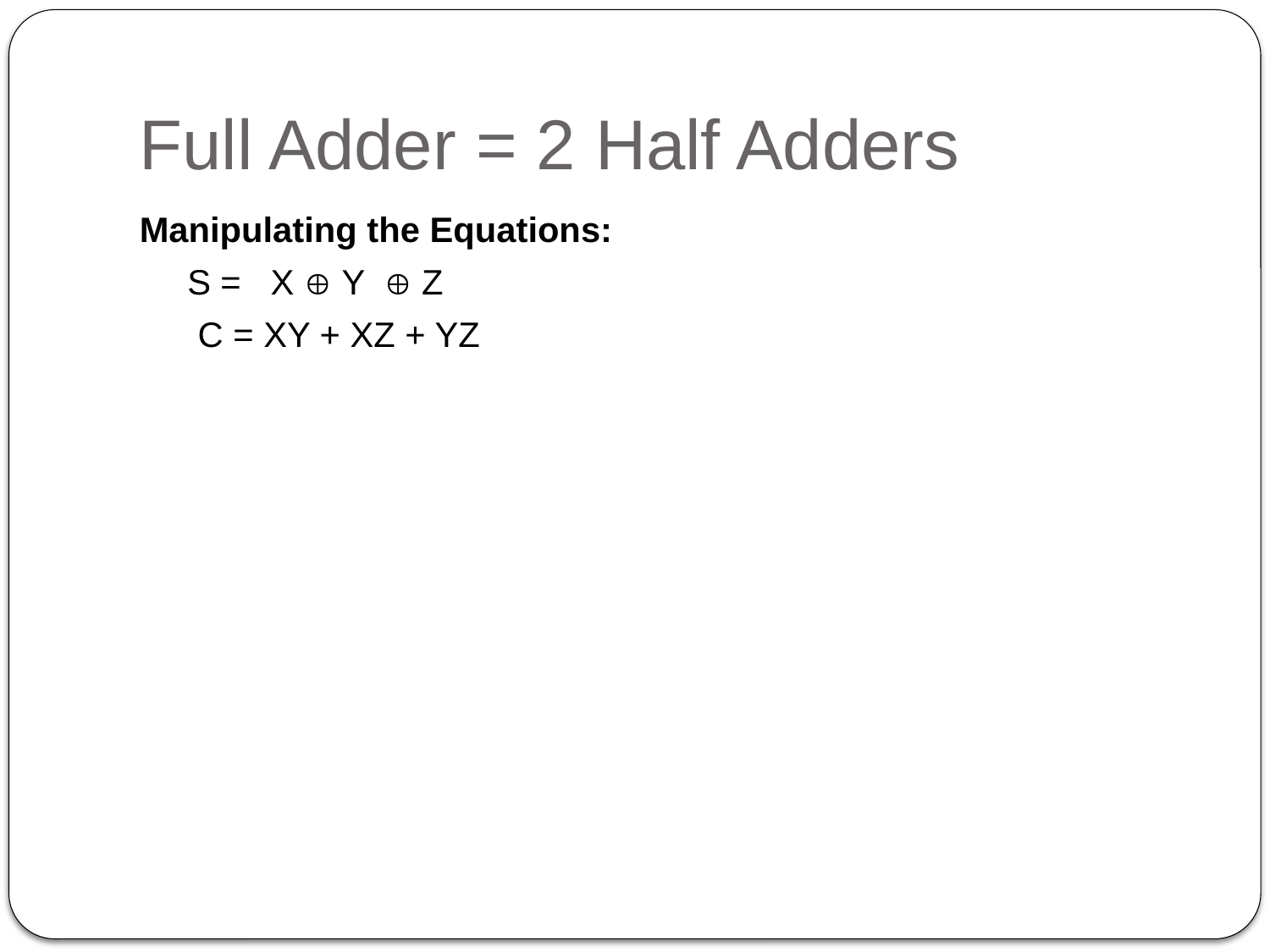

# Full Adder = 2 Half Adders
Manipulating the Equations:
	 S =   X ⊕ Y  ⊕ Z
      C = XY + XZ + YZ